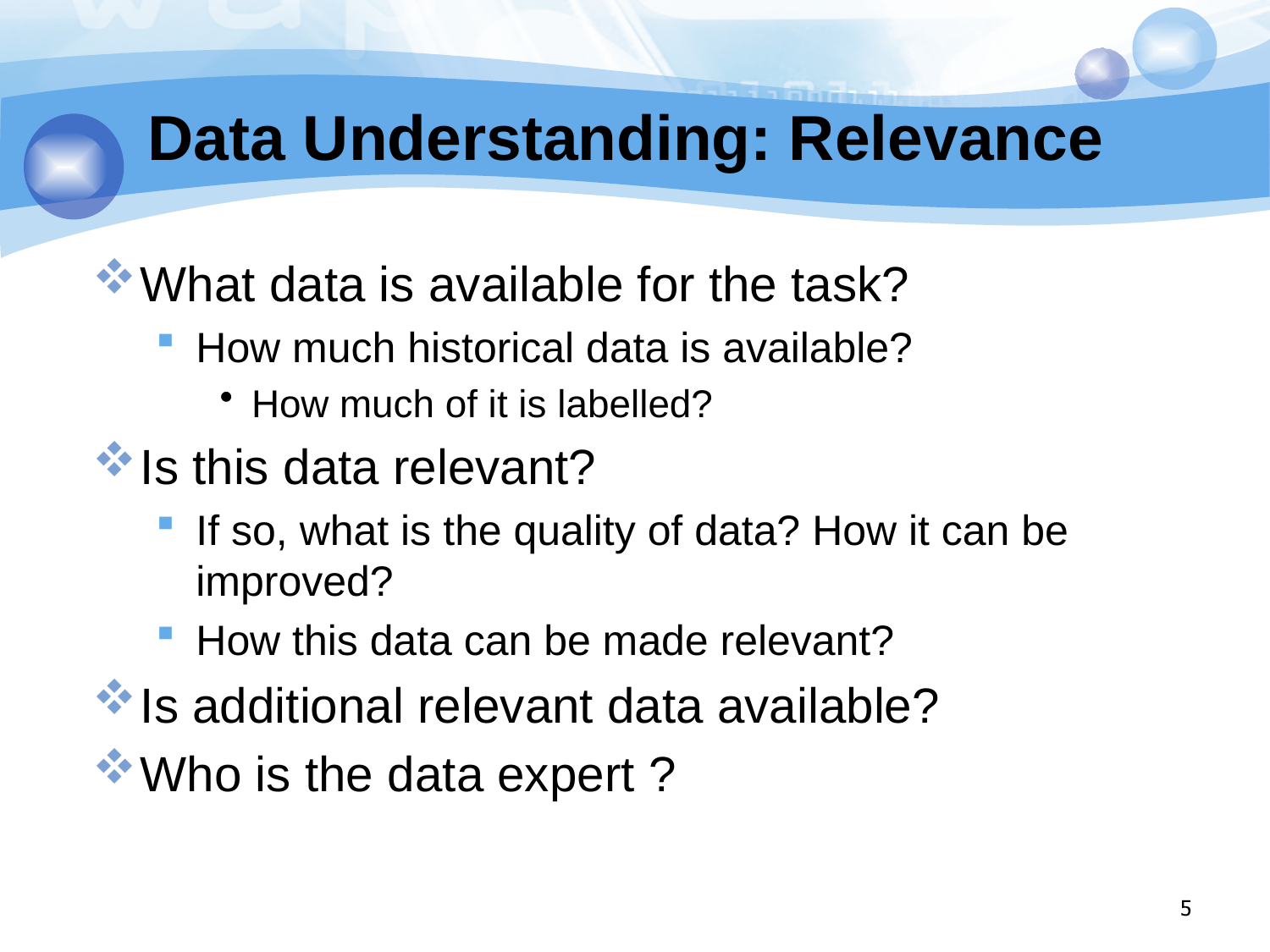

5
# Data Understanding: Relevance
What data is available for the task?
How much historical data is available?
How much of it is labelled?
Is this data relevant?
If so, what is the quality of data? How it can be improved?
How this data can be made relevant?
Is additional relevant data available?
Who is the data expert ?